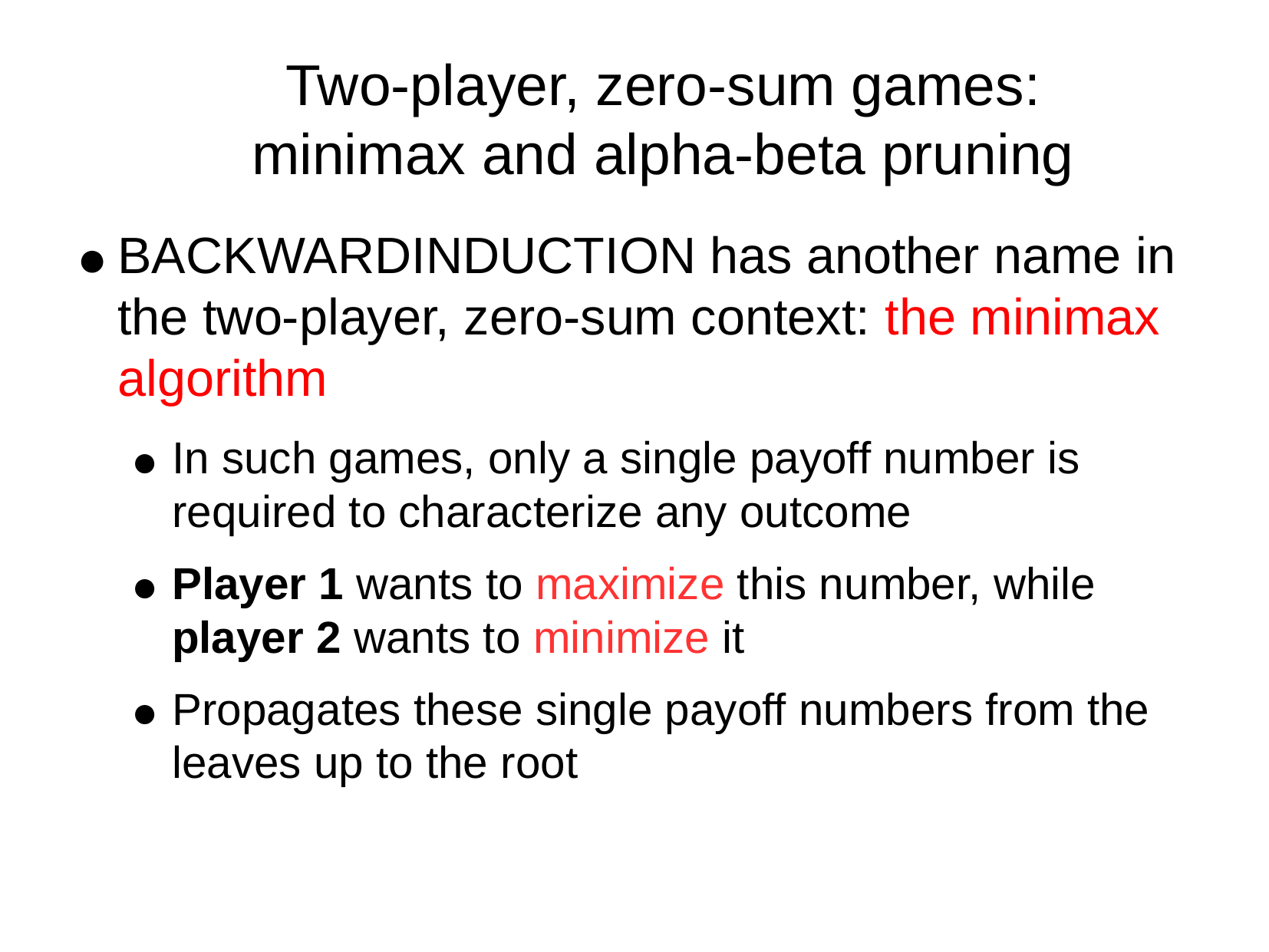

Two-player, zero-sum games:
minimax and alpha-beta pruning
BACKWARDINDUCTION has another name in the two-player, zero-sum context: the minimax algorithm
In such games, only a single payoff number is required to characterize any outcome
Player 1 wants to maximize this number, while player 2 wants to minimize it
Propagates these single payoff numbers from the leaves up to the root